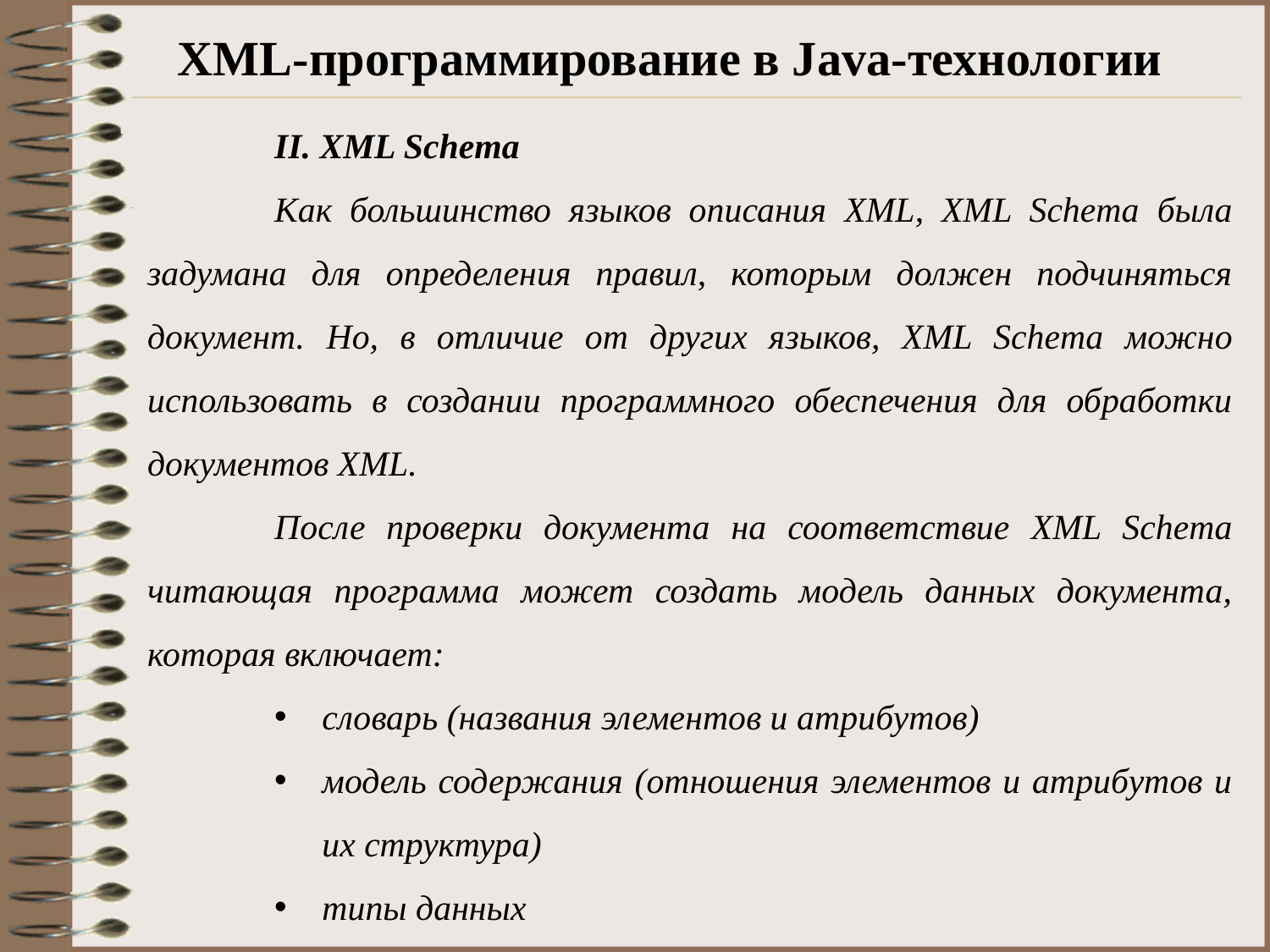

# XML-программирование в Java-технологии
	II. XML Schema
	Как большинство языков описания XML, XML Schema была задумана для определения правил, которым должен подчиняться документ. Но, в отличие от других языков, XML Schema можно использовать в создании программного обеспечения для обработки документов XML.
	После проверки документа на соответствие XML Schema читающая программа может создать модель данных документа, которая включает:
словарь (названия элементов и атрибутов)
модель содержания (отношения элементов и атрибутов и их структура)
типы данных